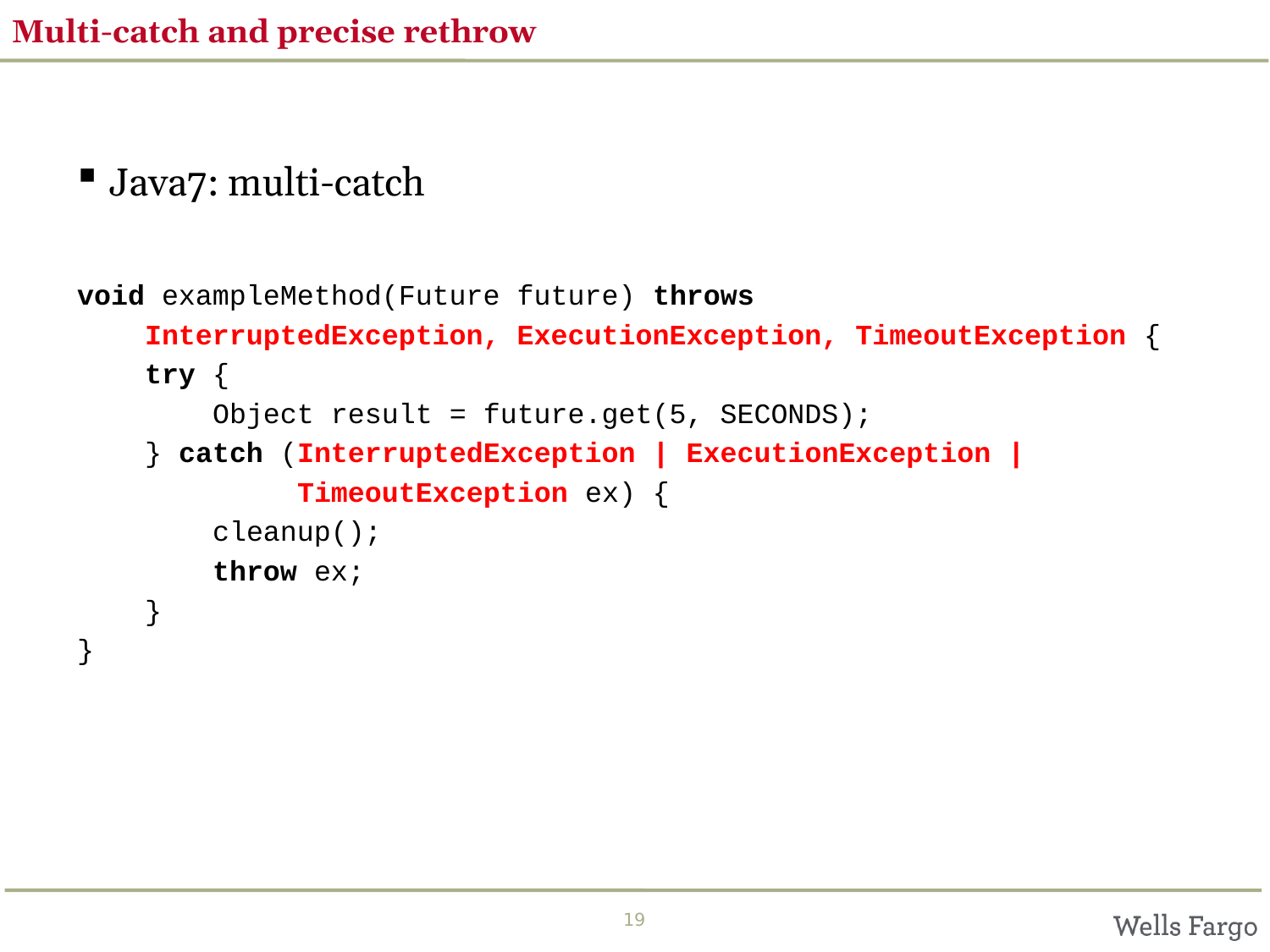

# Multi-catch and precise rethrow
Java7: multi-catch

void exampleMethod(Future future) throws
    InterruptedException, ExecutionException, TimeoutException {
    try {
        Object result = future.get(5, SECONDS);
    } catch (InterruptedException | ExecutionException |
             TimeoutException ex) {
        cleanup();
        throw ex;
    }
}

19